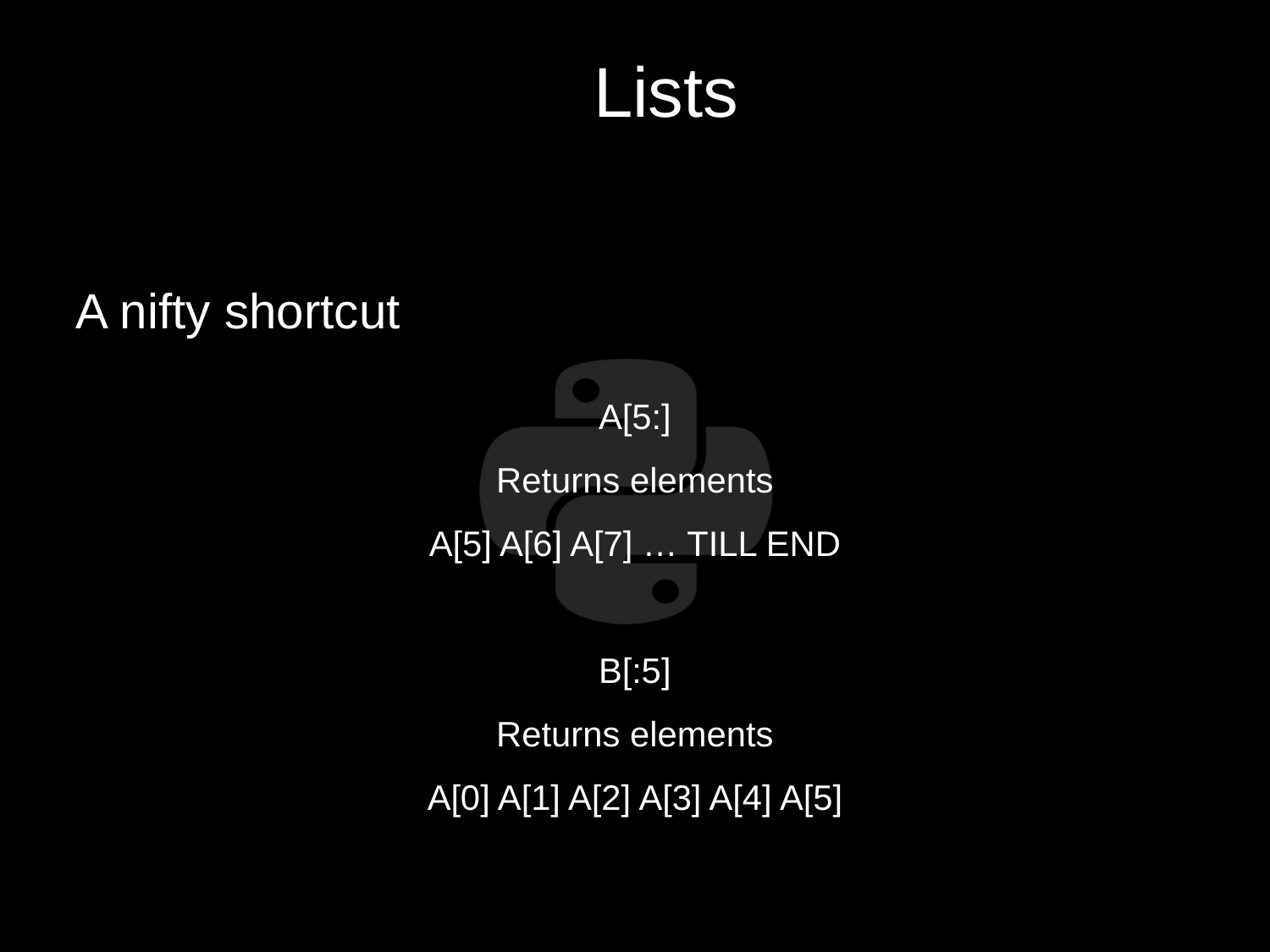

Lists
A nifty shortcut

A[5:]
Returns elements
A[5] A[6] A[7] … TILL END

B[:5]
Returns elements
A[0] A[1] A[2] A[3] A[4] A[5]